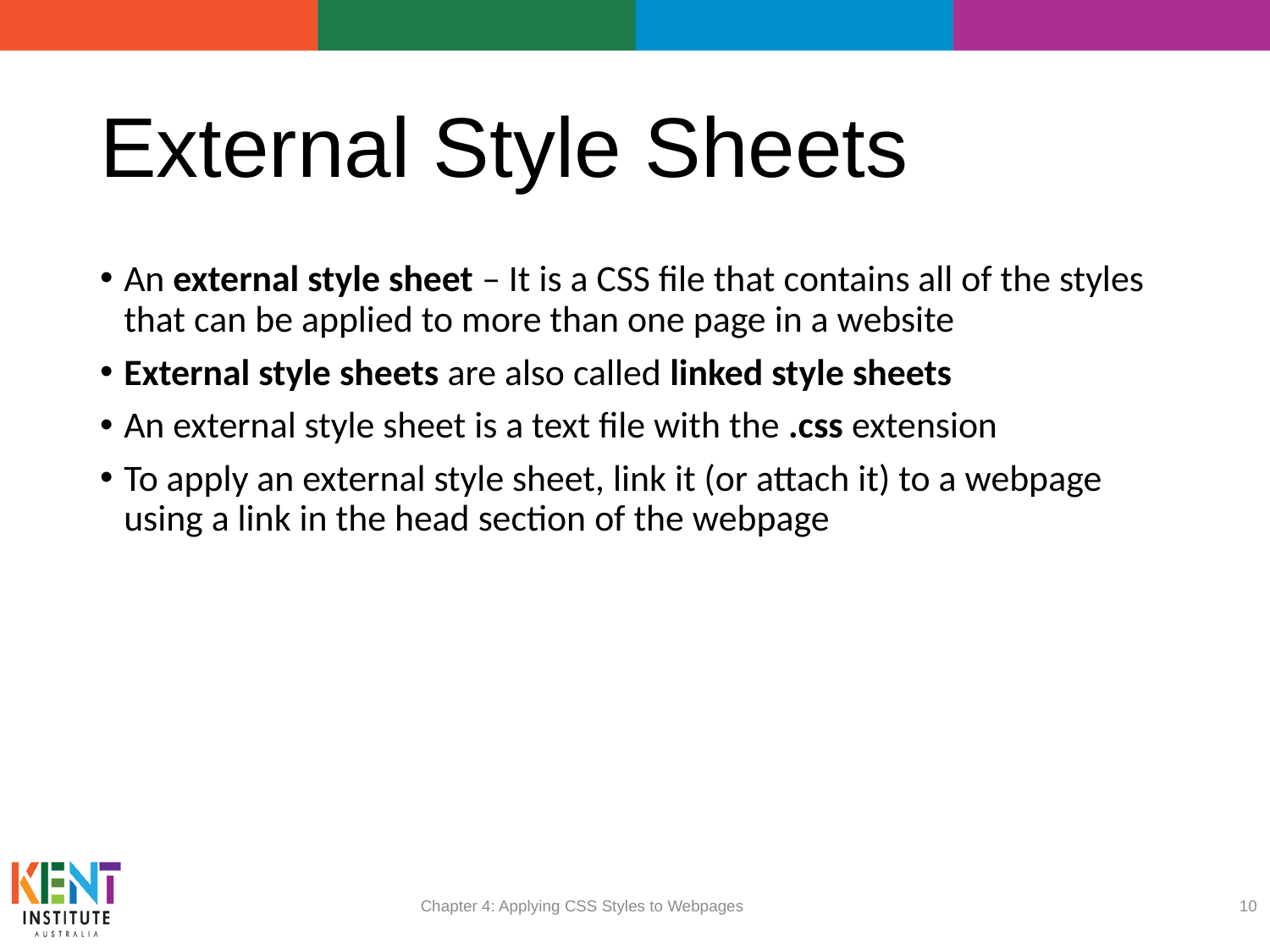

# External Style Sheets
An external style sheet – It is a CSS file that contains all of the styles that can be applied to more than one page in a website
External style sheets are also called linked style sheets
An external style sheet is a text file with the .css extension
To apply an external style sheet, link it (or attach it) to a webpage using a link in the head section of the webpage
Chapter 4: Applying CSS Styles to Webpages
10